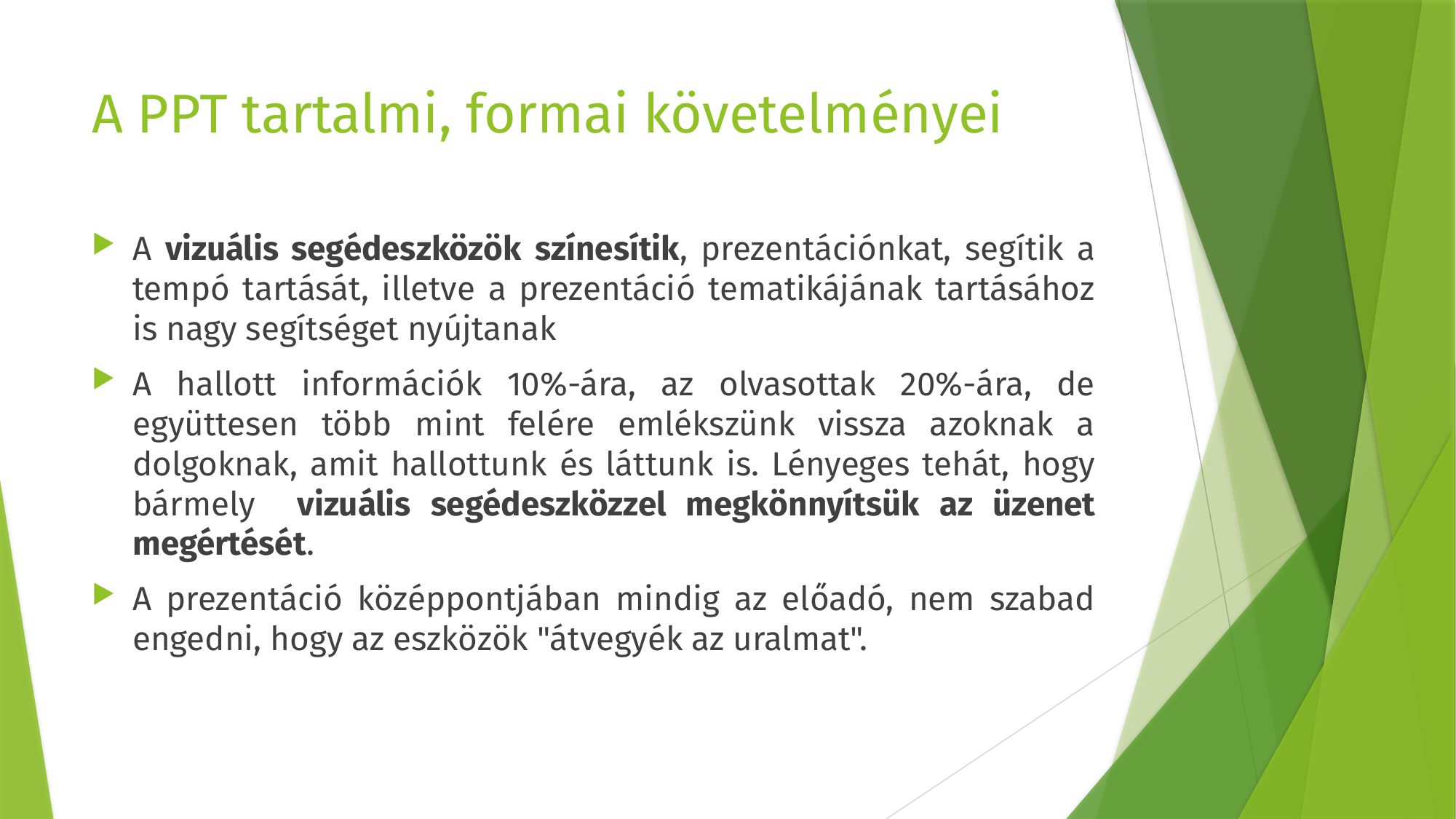

# A PPT tartalmi, formai követelményei
A vizuális segédeszközök színesítik, prezentációnkat, segítik a tempó tartását, illetve a prezentáció tematikájának tartásához is nagy segítséget nyújtanak
A hallott információk 10%-ára, az olvasottak 20%-ára, de együttesen több mint felére emlékszünk vissza azoknak a dolgoknak, amit hallottunk és láttunk is. Lényeges tehát, hogy bármely  vizuális segédeszközzel megkönnyítsük az üzenet megértését.
A prezentáció középpontjában mindig az előadó, nem szabad engedni, hogy az eszközök "átvegyék az uralmat".